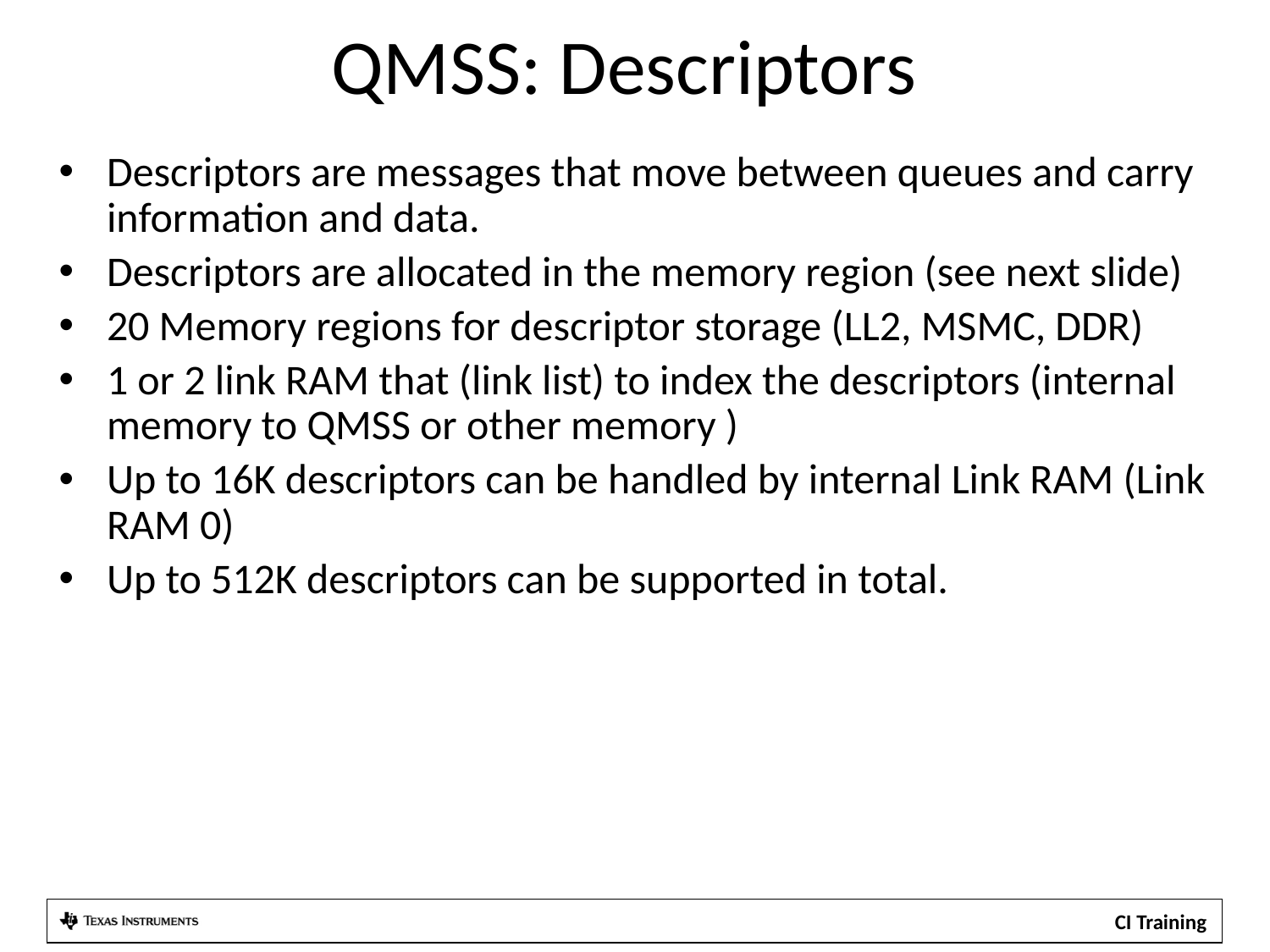

# QMSS: Descriptors
Descriptors are messages that move between queues and carry information and data.
Descriptors are allocated in the memory region (see next slide)
20 Memory regions for descriptor storage (LL2, MSMC, DDR)
1 or 2 link RAM that (link list) to index the descriptors (internal memory to QMSS or other memory )
Up to 16K descriptors can be handled by internal Link RAM (Link RAM 0)
Up to 512K descriptors can be supported in total.